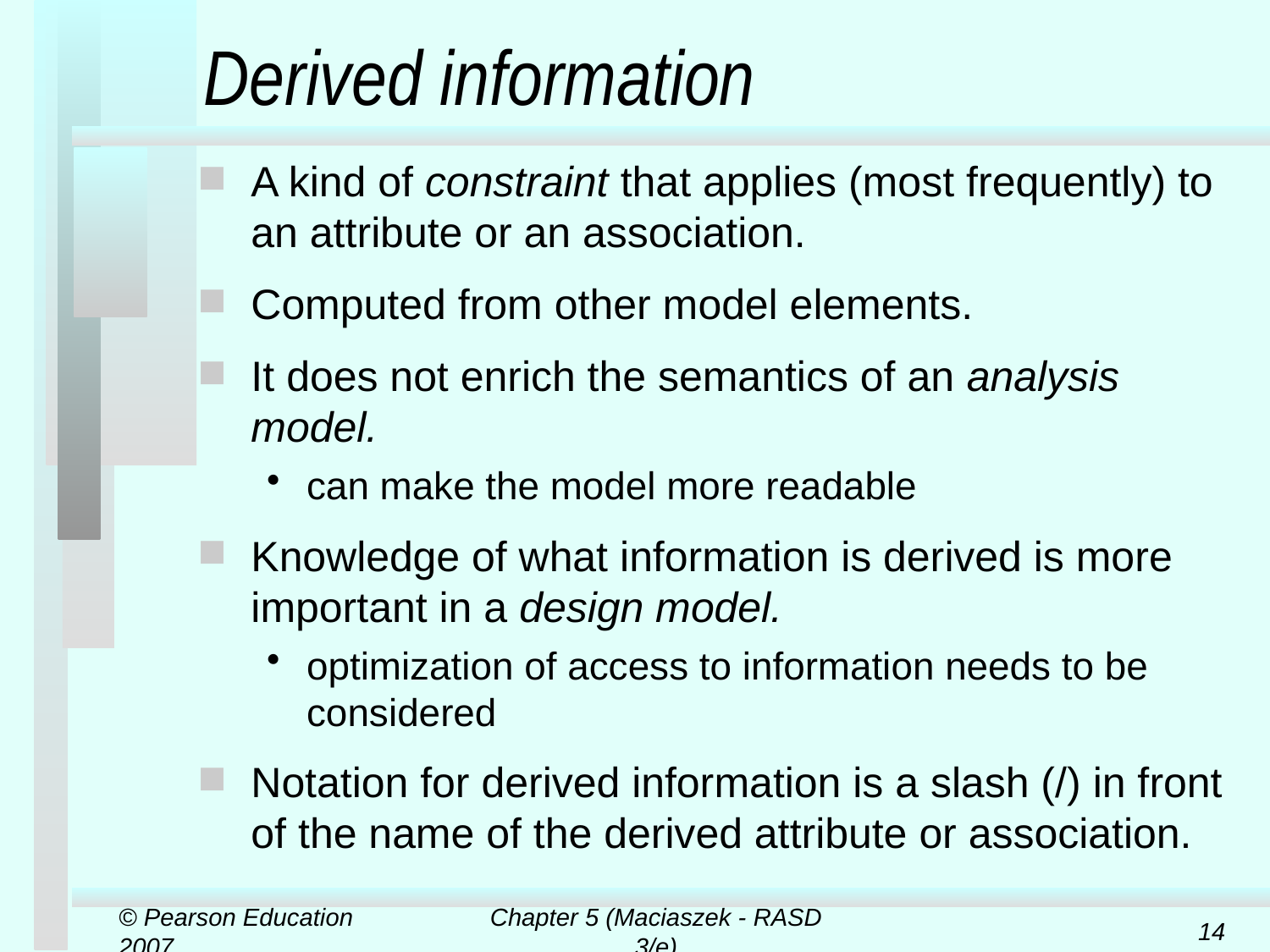

# Derived information
A kind of constraint that applies (most frequently) to an attribute or an association.
Computed from other model elements.
It does not enrich the semantics of an analysis model.
can make the model more readable
Knowledge of what information is derived is more important in a design model.
optimization of access to information needs to be considered
Notation for derived information is a slash (/) in front of the name of the derived attribute or association.
© Pearson Education 2007
Chapter 5 (Maciaszek - RASD 3/e)
14